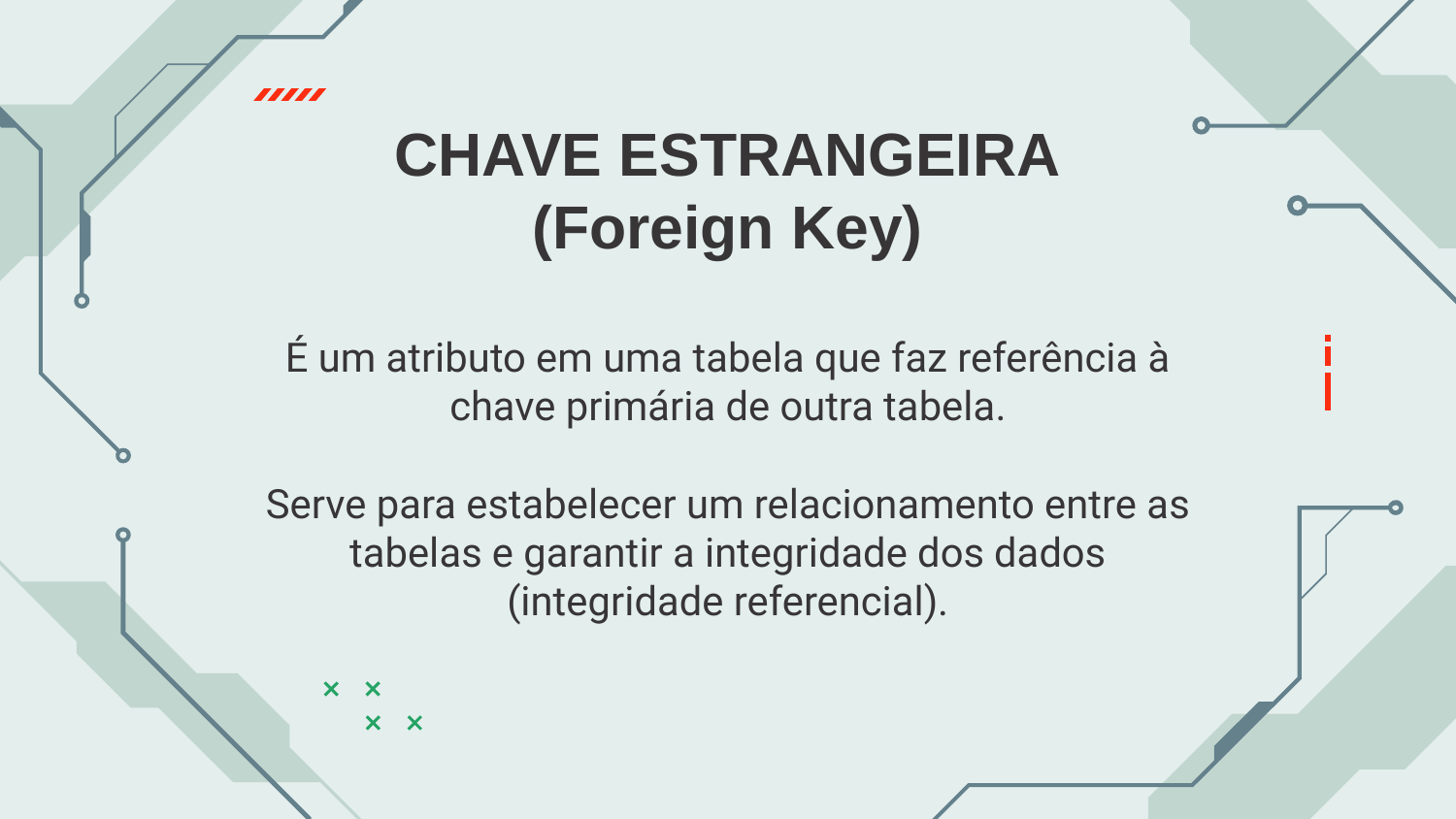

# CHAVE ESTRANGEIRA
(Foreign Key)
É um atributo em uma tabela que faz referência à chave primária de outra tabela.
Serve para estabelecer um relacionamento entre as tabelas e garantir a integridade dos dados (integridade referencial).